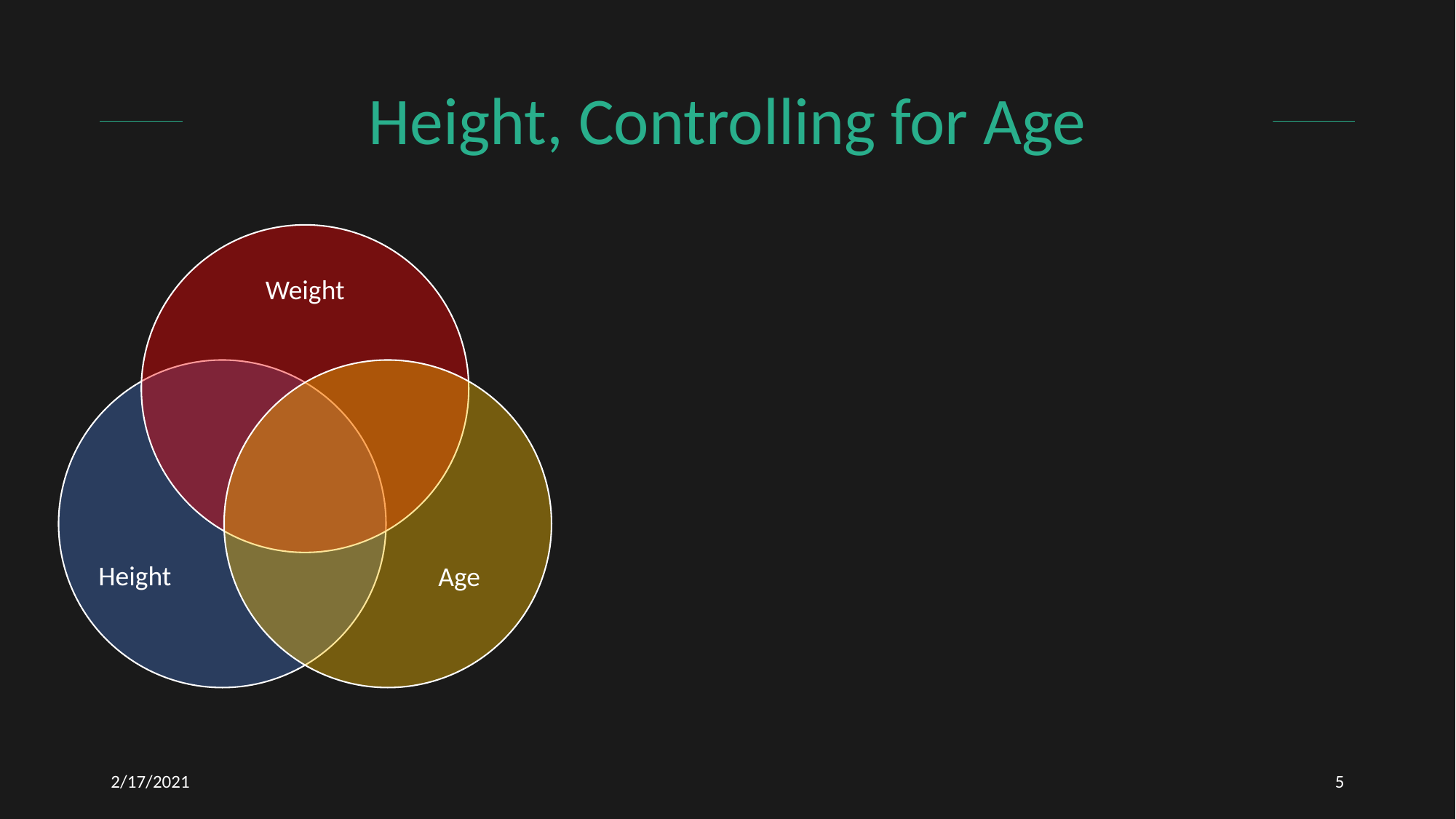

# Height, Controlling for Age

Weight

Height
Age
2/17/2021
5